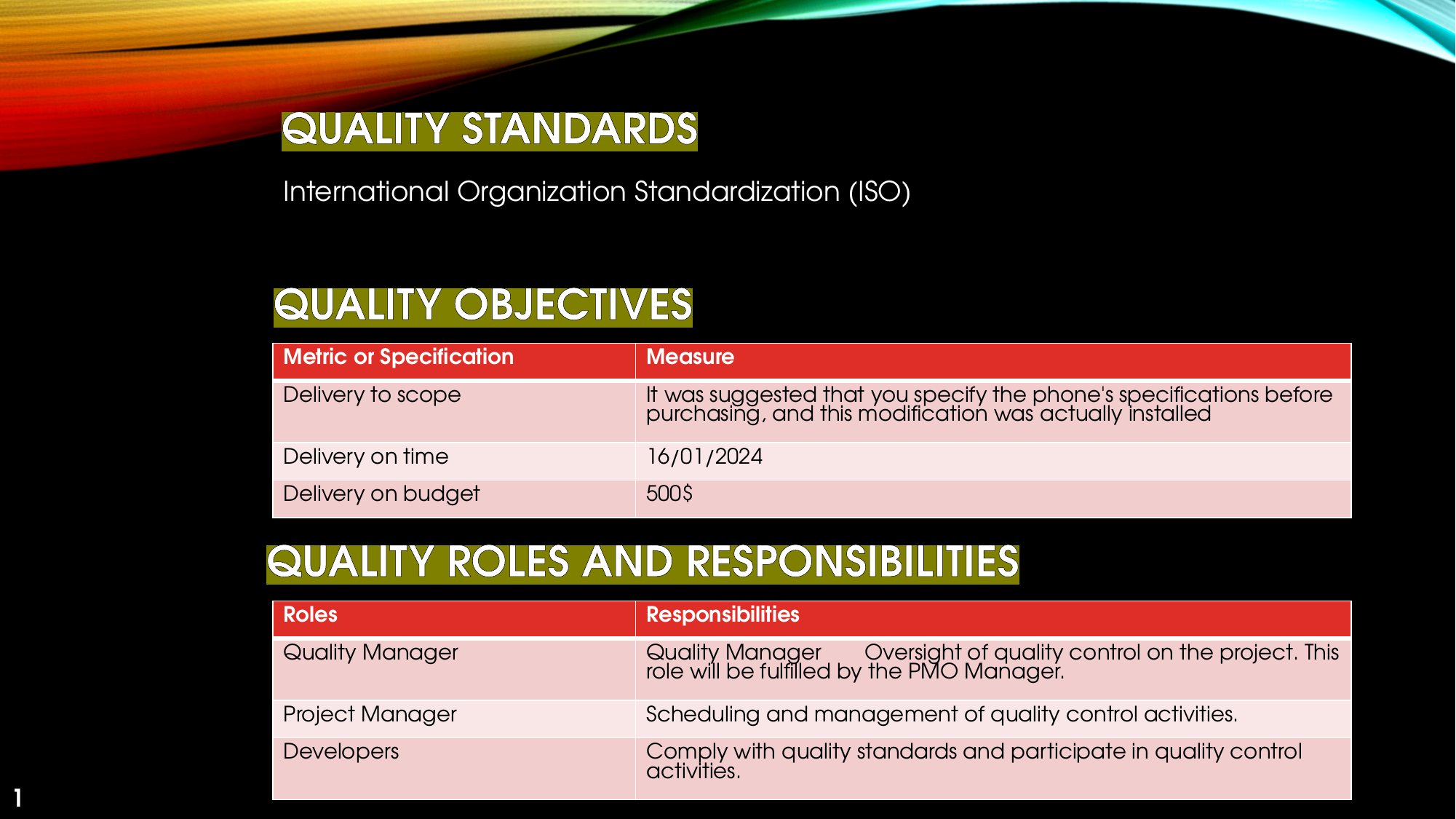

QUALITY STANDARDS
International Organization Standardization (ISO)
QUALITY OBJECTIVES
| Metric or Specification | Measure |
| --- | --- |
| Delivery to scope | It was suggested that you specify the phone's specifications before purchasing, and this modification was actually installed |
| Delivery on time | 16/01/2024 |
| Delivery on budget | 500$ |
QUALITY ROLES AND RESPONSIBILITIES
| Roles | Responsibilities |
| --- | --- |
| Quality Manager | Quality Manager Oversight of quality control on the project. This role will be fulfilled by the PMO Manager. |
| Project Manager | Scheduling and management of quality control activities. |
| Developers | Comply with quality standards and participate in quality control activities. |
1